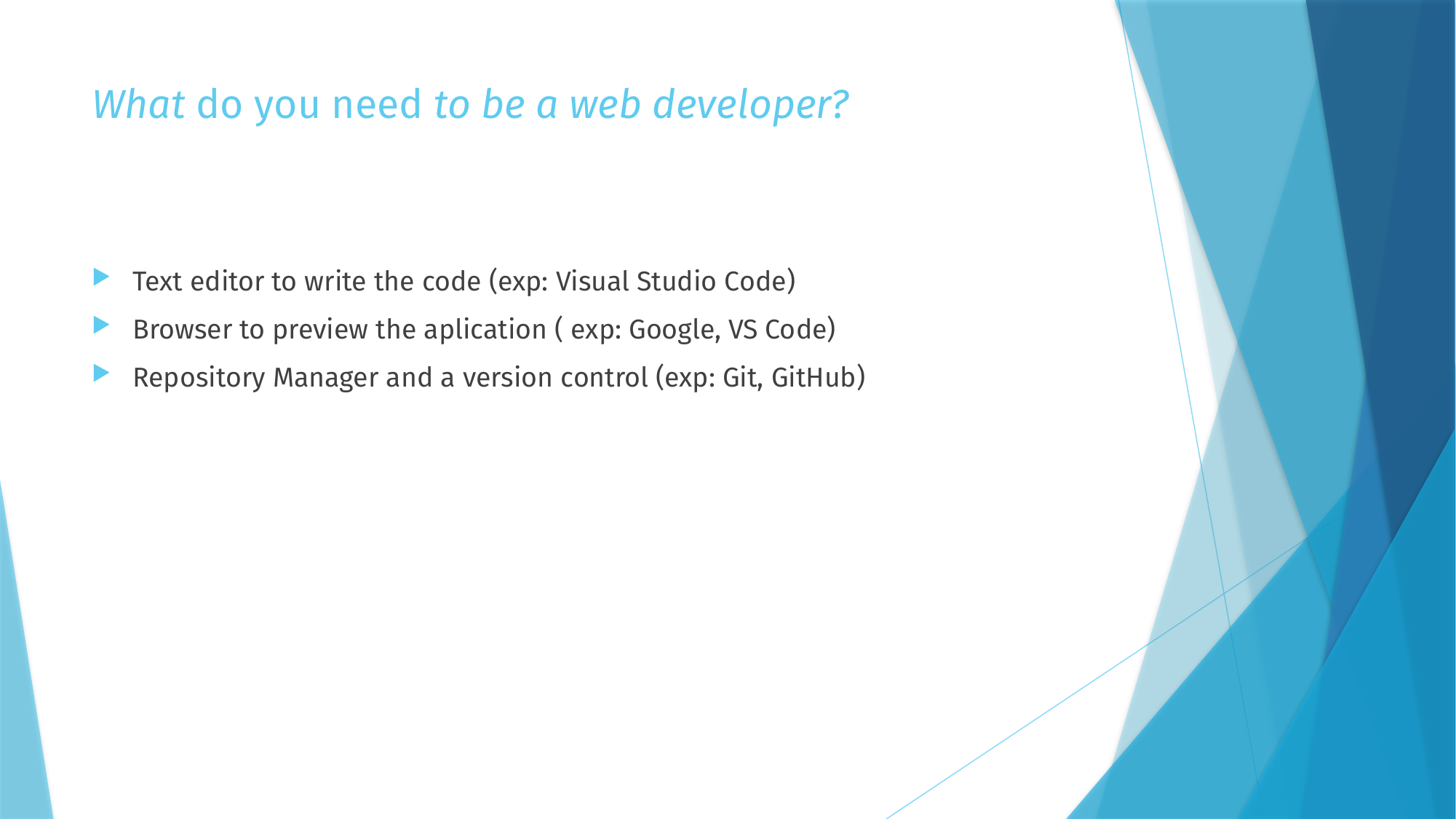

# What do you need to be a web developer?
Text editor to write the code (exp: Visual Studio Code)
Browser to preview the aplication ( exp: Google, VS Code)
Repository Manager and a version control (exp: Git, GitHub)